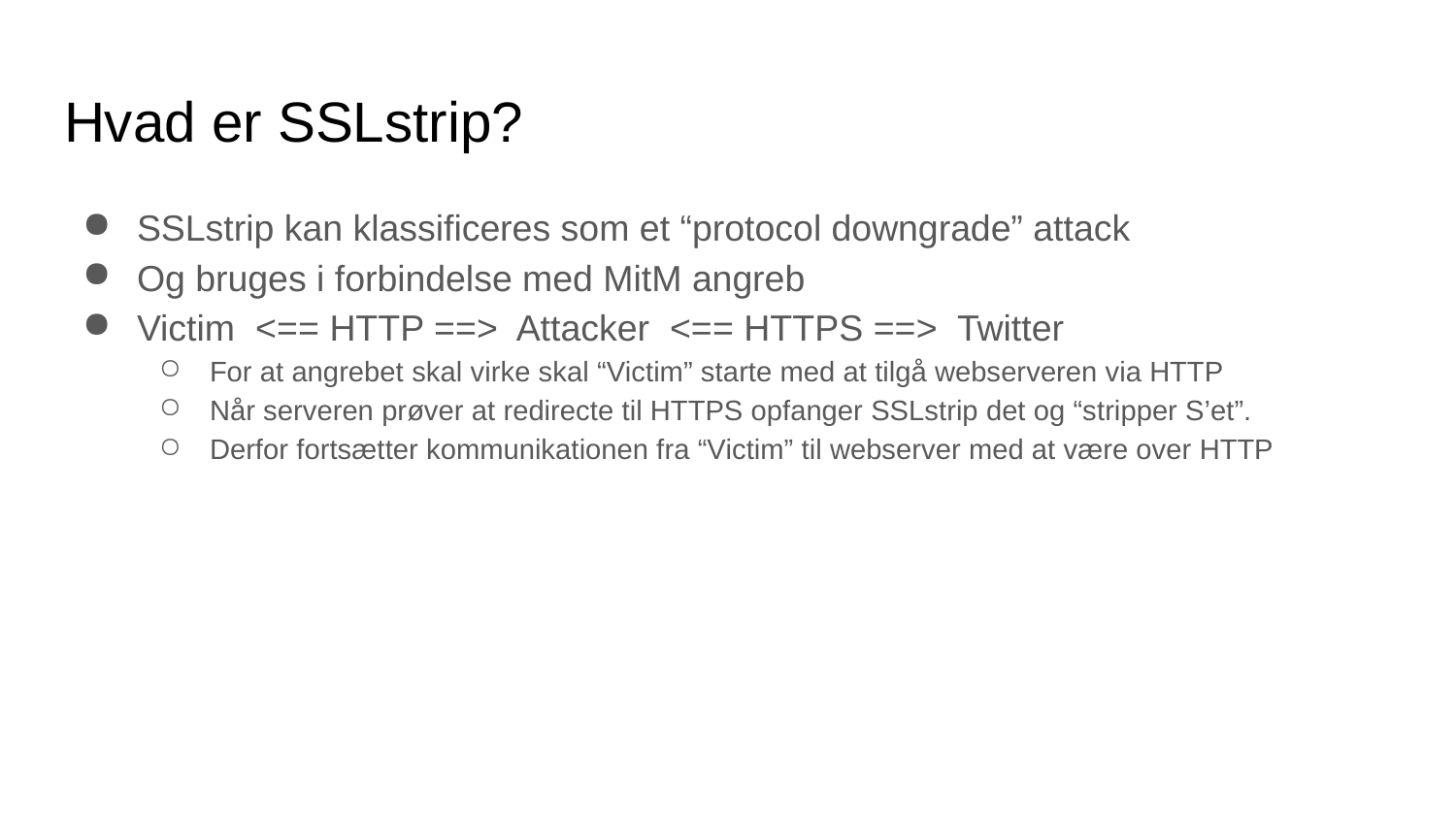

# Hvad er SSLstrip?
SSLstrip kan klassificeres som et “protocol downgrade” attack
Og bruges i forbindelse med MitM angreb
Victim  <== HTTP ==>  Attacker  <== HTTPS ==>  Twitter
For at angrebet skal virke skal “Victim” starte med at tilgå webserveren via HTTP
Når serveren prøver at redirecte til HTTPS opfanger SSLstrip det og “stripper S’et”.
Derfor fortsætter kommunikationen fra “Victim” til webserver med at være over HTTP